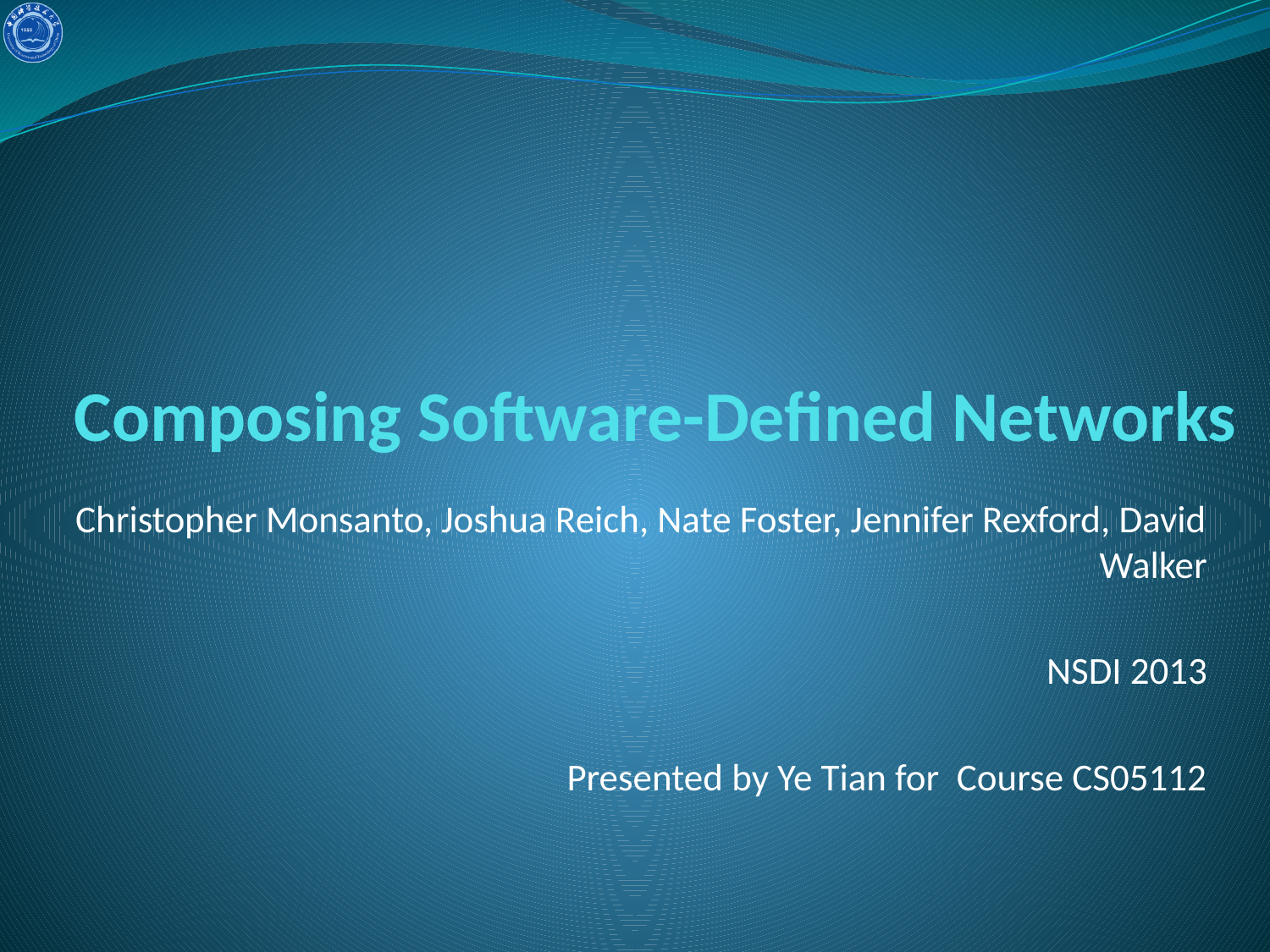

# Composing Software-Defined Networks
Christopher Monsanto, Joshua Reich, Nate Foster, Jennifer Rexford, David Walker

NSDI 2013

Presented by Ye Tian for  Course CS05112